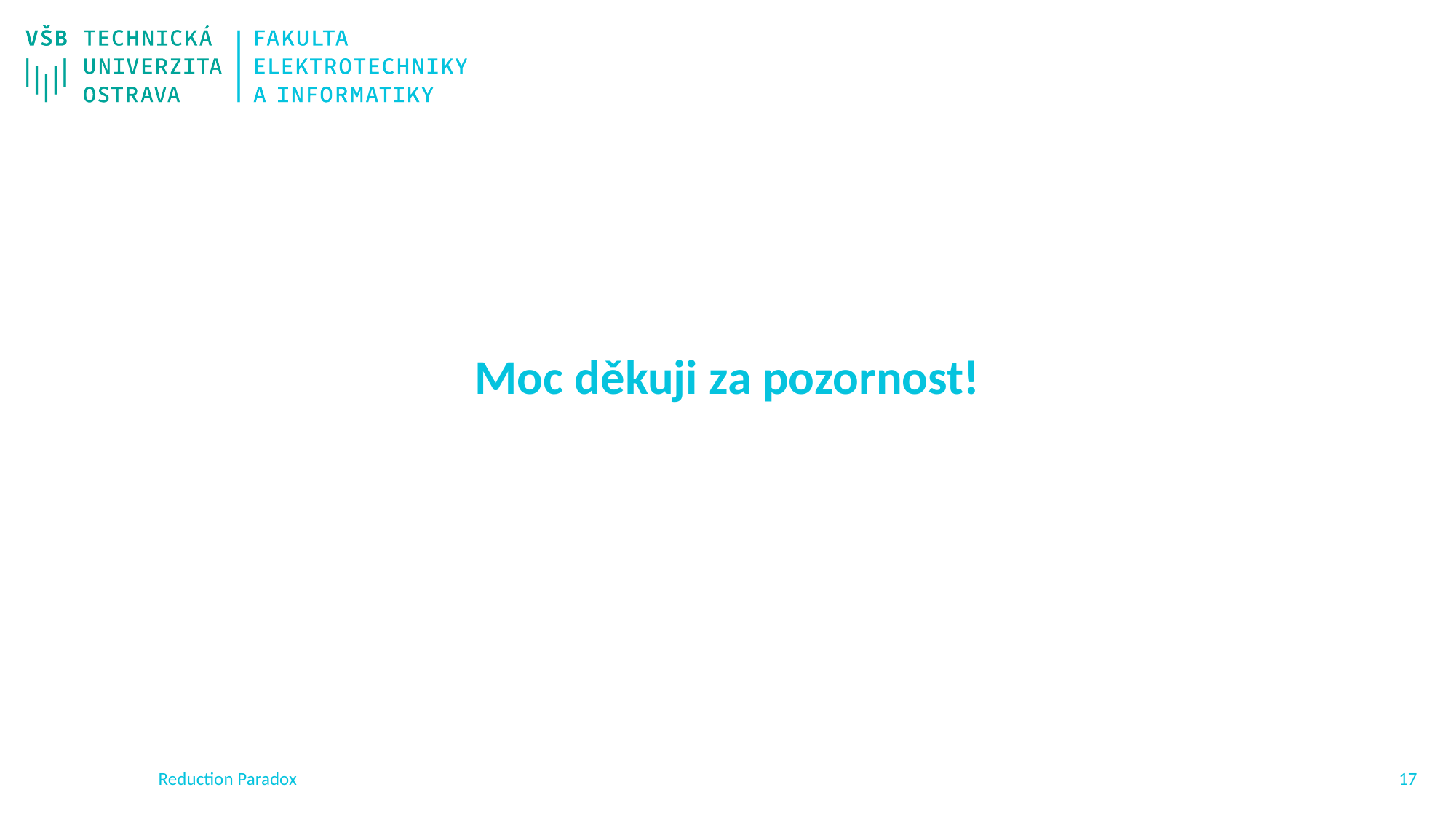

Moc děkuji za pozornost!
Reduction Paradox
17